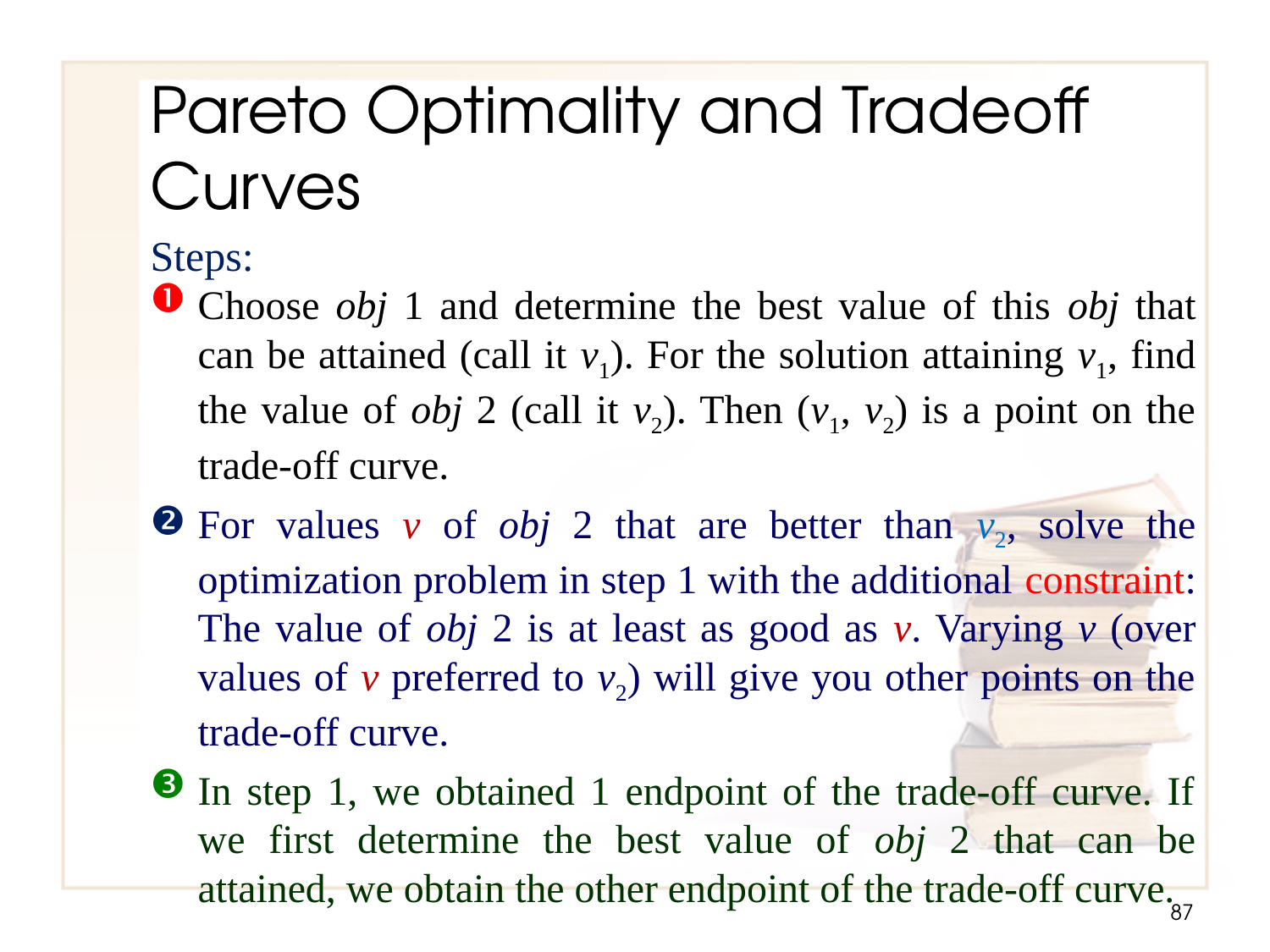

# Pareto Optimality and Tradeoff Curves
Steps:
Choose obj 1 and determine the best value of this obj that can be attained (call it v1). For the solution attaining v1, find the value of obj 2 (call it v2). Then (v1, v2) is a point on the trade-off curve.
For values v of obj 2 that are better than v2, solve the optimization problem in step 1 with the additional constraint: The value of obj 2 is at least as good as v. Varying v (over values of v preferred to v2) will give you other points on the trade-off curve.
In step 1, we obtained 1 endpoint of the trade-off curve. If we first determine the best value of obj 2 that can be attained, we obtain the other endpoint of the trade-off curve.
87